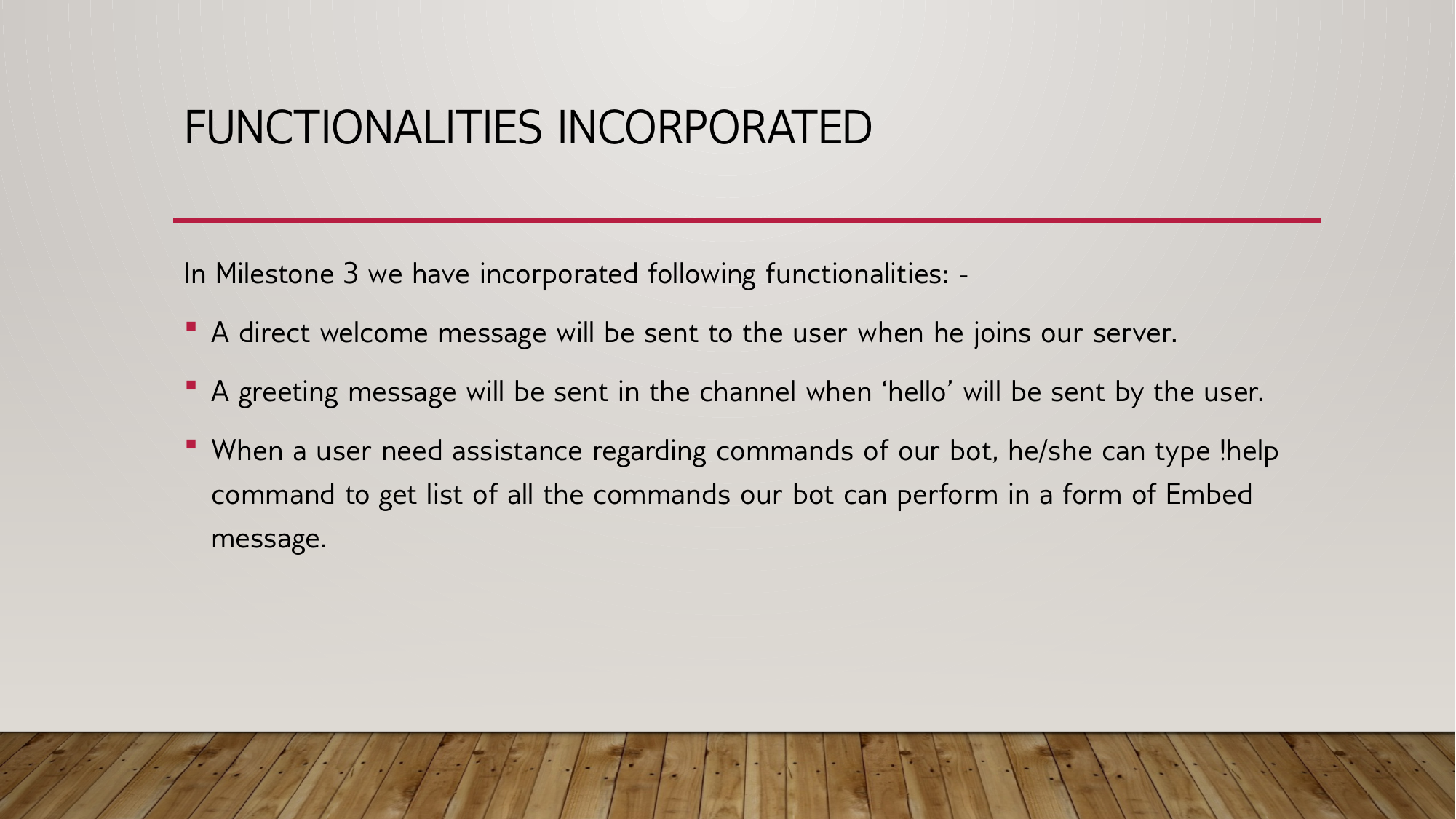

# Functionalities Incorporated
In Milestone 3 we have incorporated following functionalities: -
A direct welcome message will be sent to the user when he joins our server.
A greeting message will be sent in the channel when ‘hello’ will be sent by the user.
When a user need assistance regarding commands of our bot, he/she can type !help command to get list of all the commands our bot can perform in a form of Embed message.